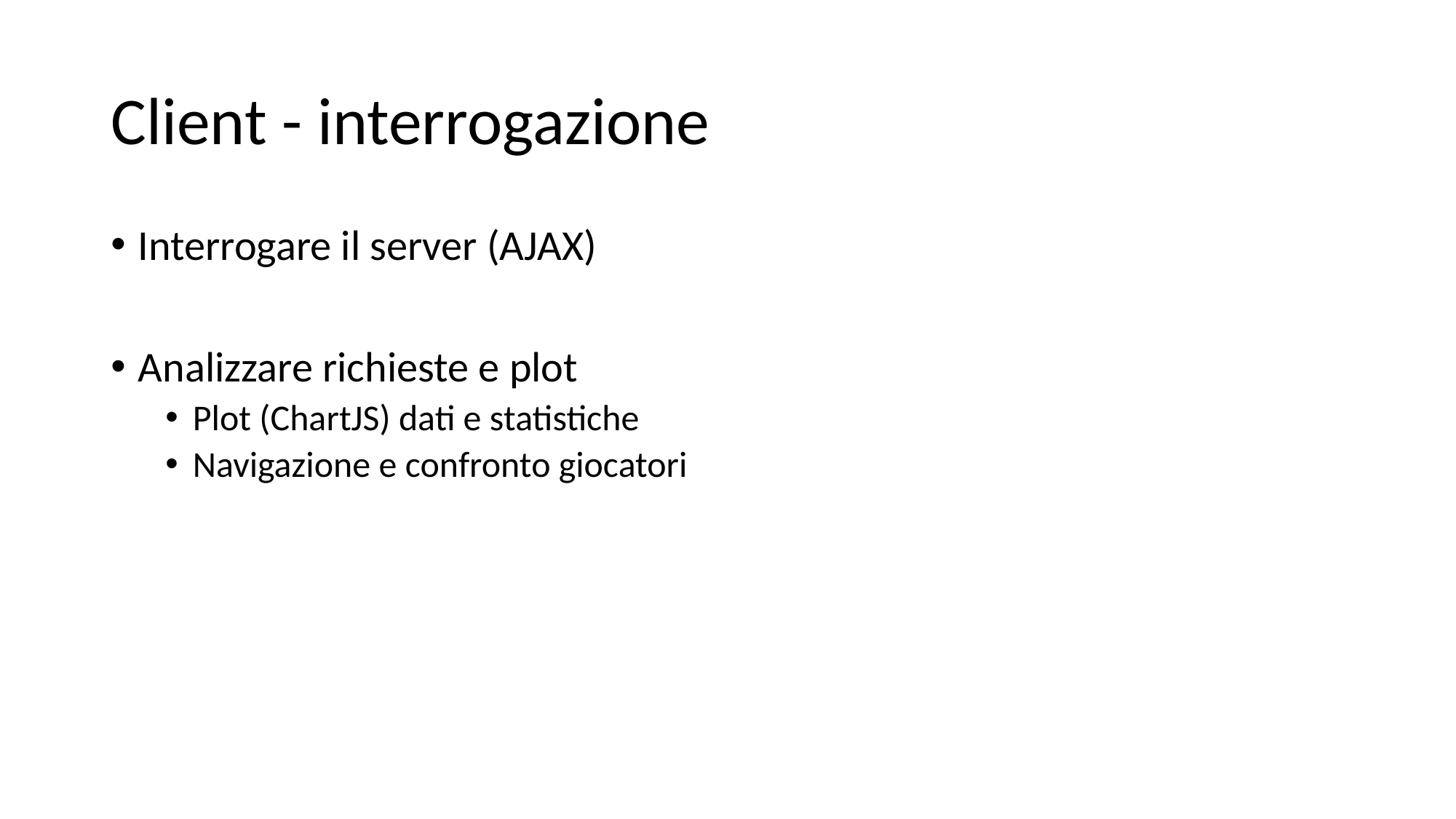

# Client - interrogazione
Interrogare il server (AJAX)

Analizzare richieste e plot
Plot (ChartJS) dati e statistiche
Navigazione e confronto giocatori